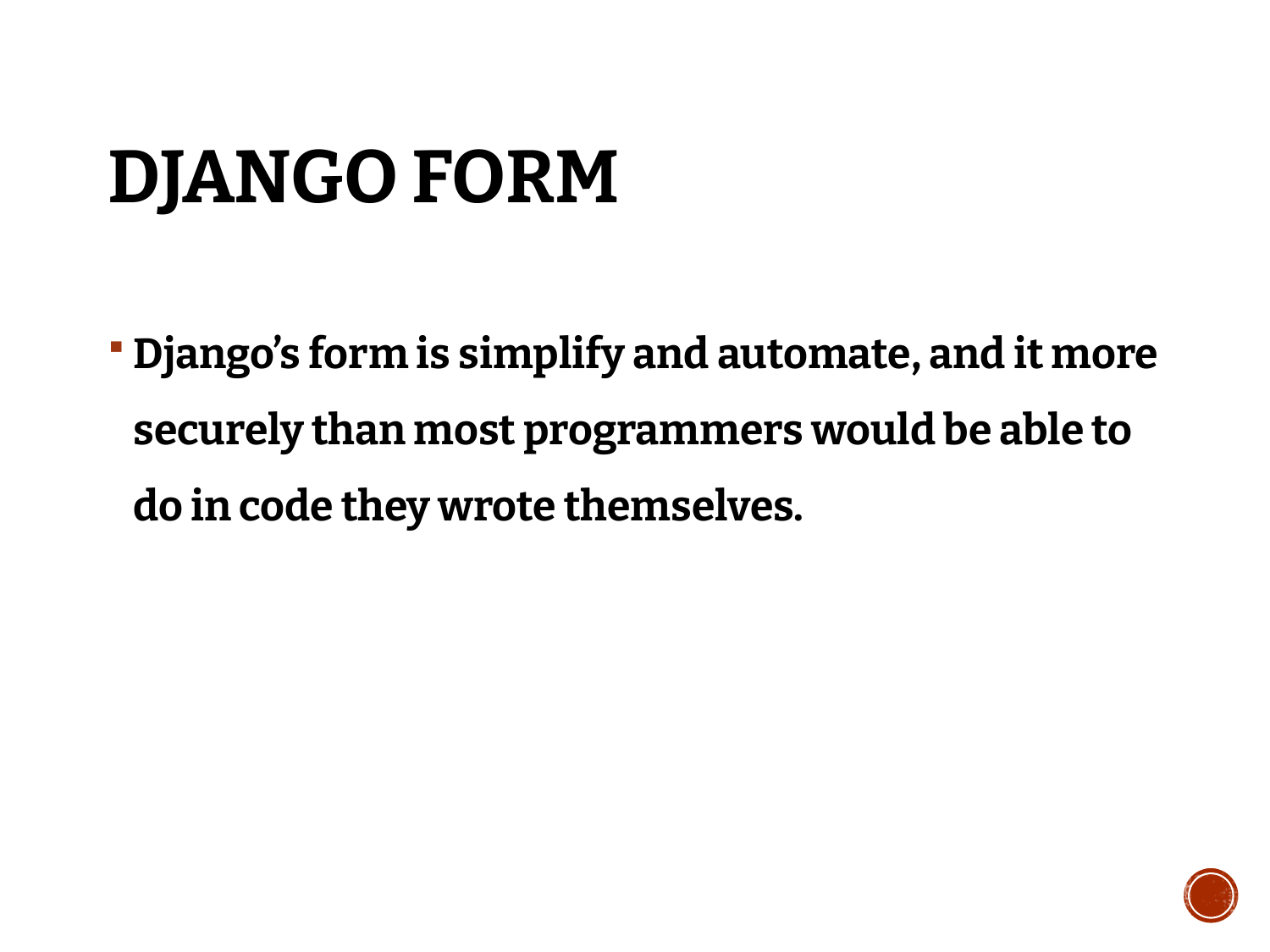

# Django form
Django’s form is simplify and automate, and it more securely than most programmers would be able to do in code they wrote themselves.